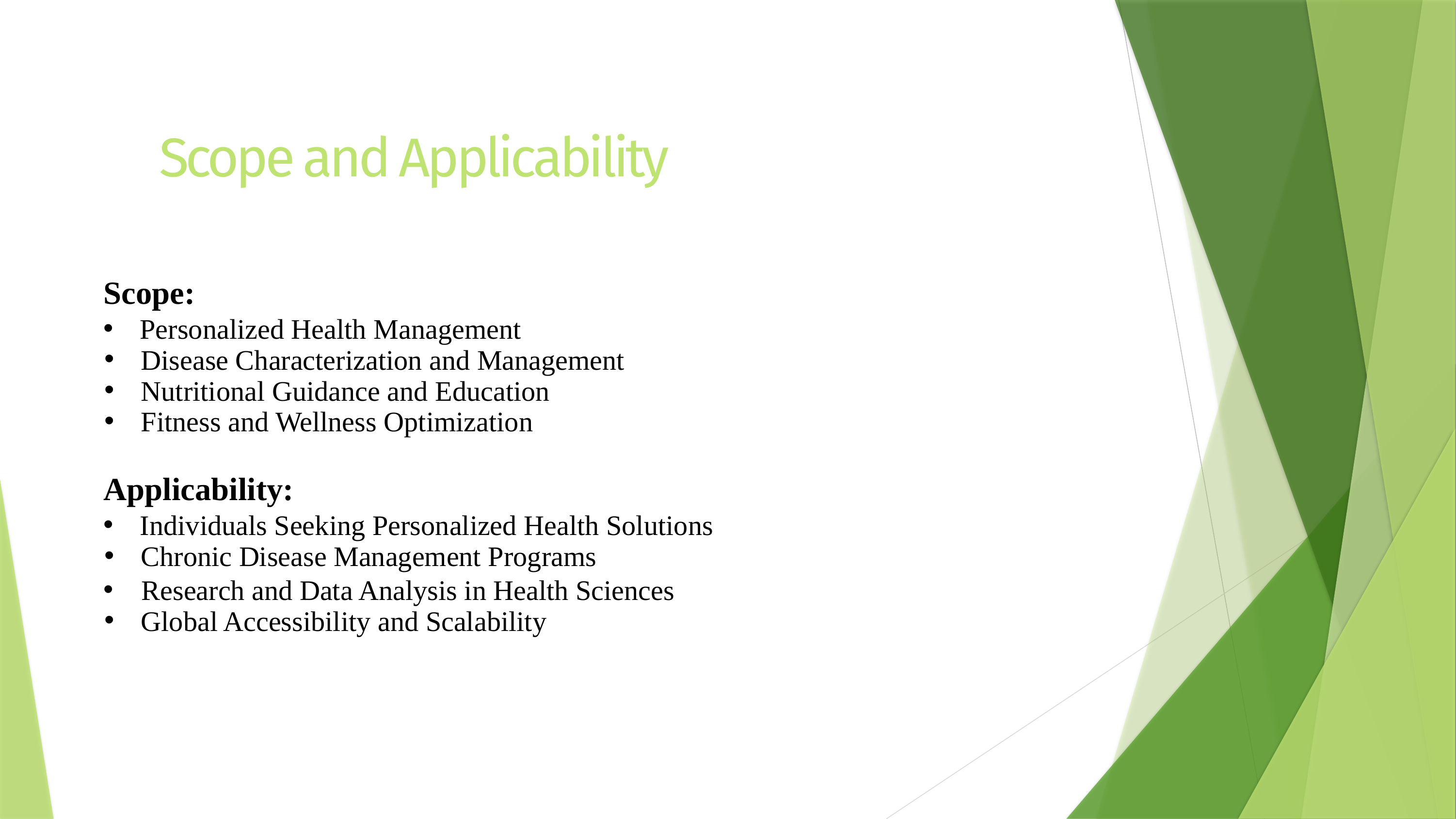

# Scope and Applicability
Scope:
Personalized Health Management
Disease Characterization and Management
Nutritional Guidance and Education
Fitness and Wellness Optimization

Applicability:
Individuals Seeking Personalized Health Solutions
Chronic Disease Management Programs
    Research and Data Analysis in Health Sciences
Global Accessibility and Scalability